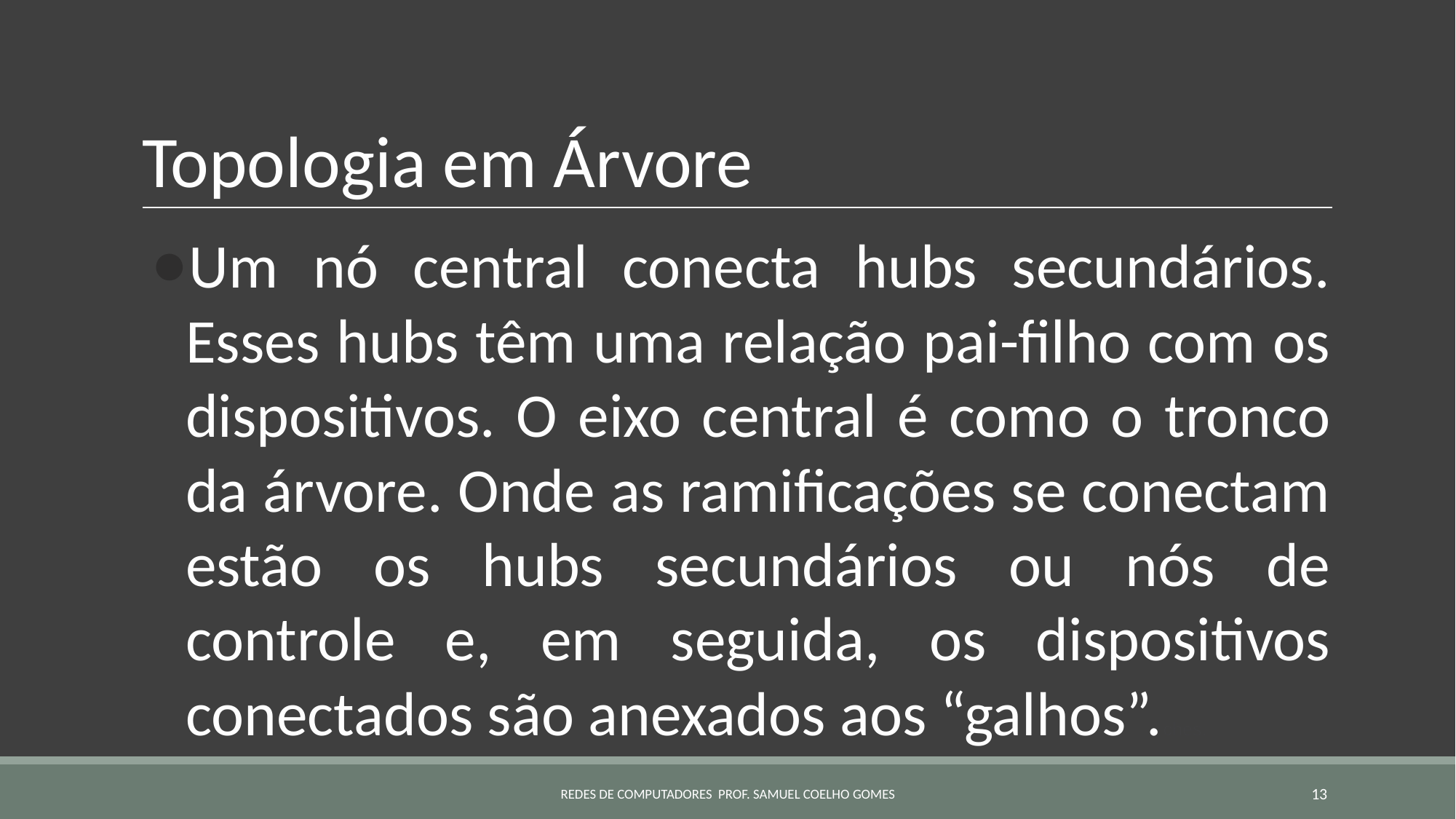

# Topologia em Árvore
Um nó central conecta hubs secundários. Esses hubs têm uma relação pai-filho com os dispositivos. O eixo central é como o tronco da árvore. Onde as ramificações se conectam estão os hubs secundários ou nós de controle e, em seguida, os dispositivos conectados são anexados aos “galhos”.ches.
REDES DE COMPUTADORES  PROF. SAMUEL COELHO GOMES
13